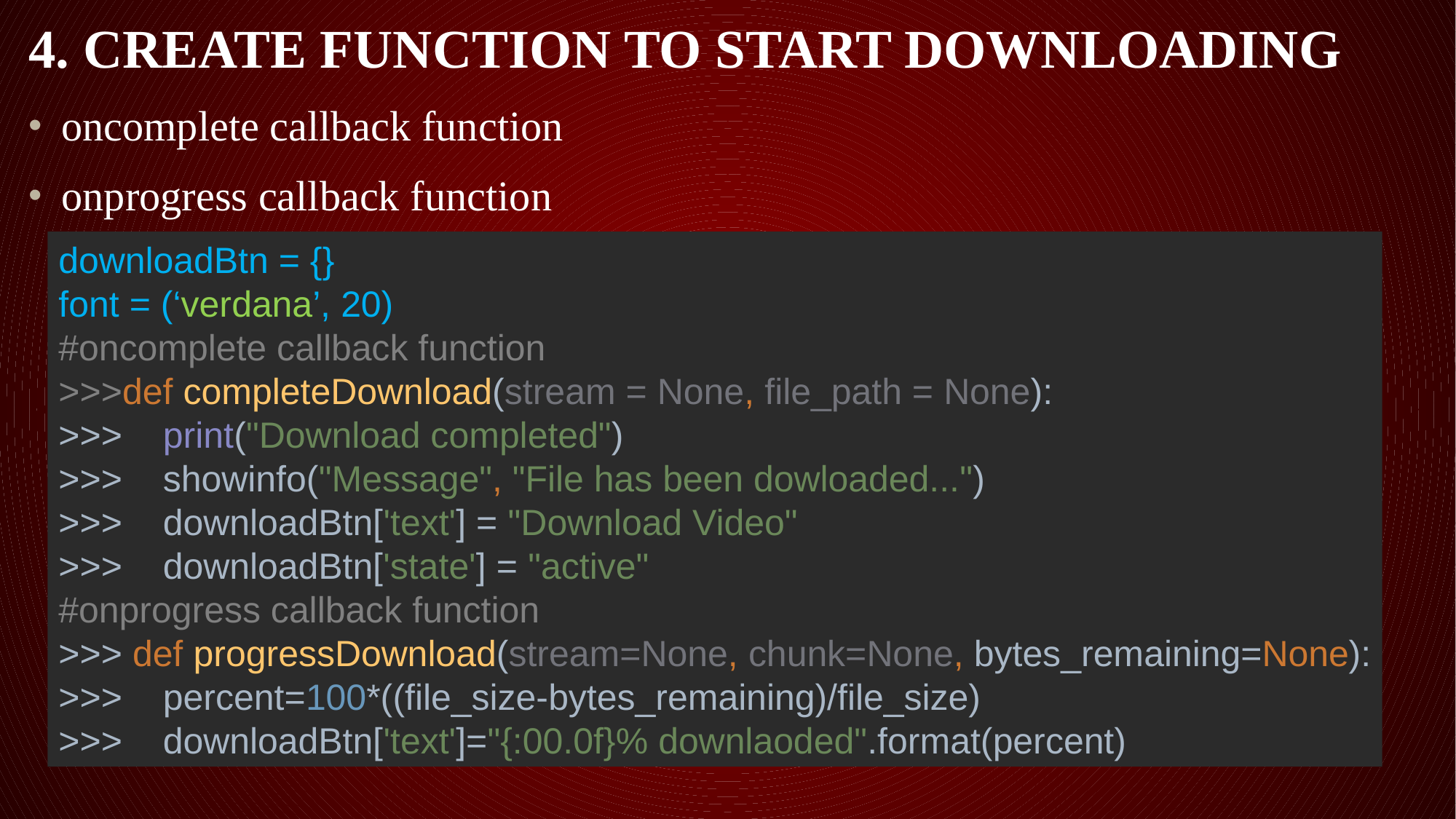

4. CREATE FUNCTION TO START DOWNLOADING
oncomplete callback function
onprogress callback function

downloadBtn = {}
font = (‘verdana’, 20)
#oncomplete callback function
>>>def completeDownload(stream = None, file_path = None):
>>>    print("Download completed")
>>>    showinfo("Message", "File has been dowloaded...")
>>>    downloadBtn['text'] = "Download Video"
>>>    downloadBtn['state'] = "active"
#onprogress callback function
>>> def progressDownload(stream=None, chunk=None, bytes_remaining=None):
>>>    percent=100*((file_size-bytes_remaining)/file_size)
>>>    downloadBtn['text']="{:00.0f}% downlaoded".format(percent)